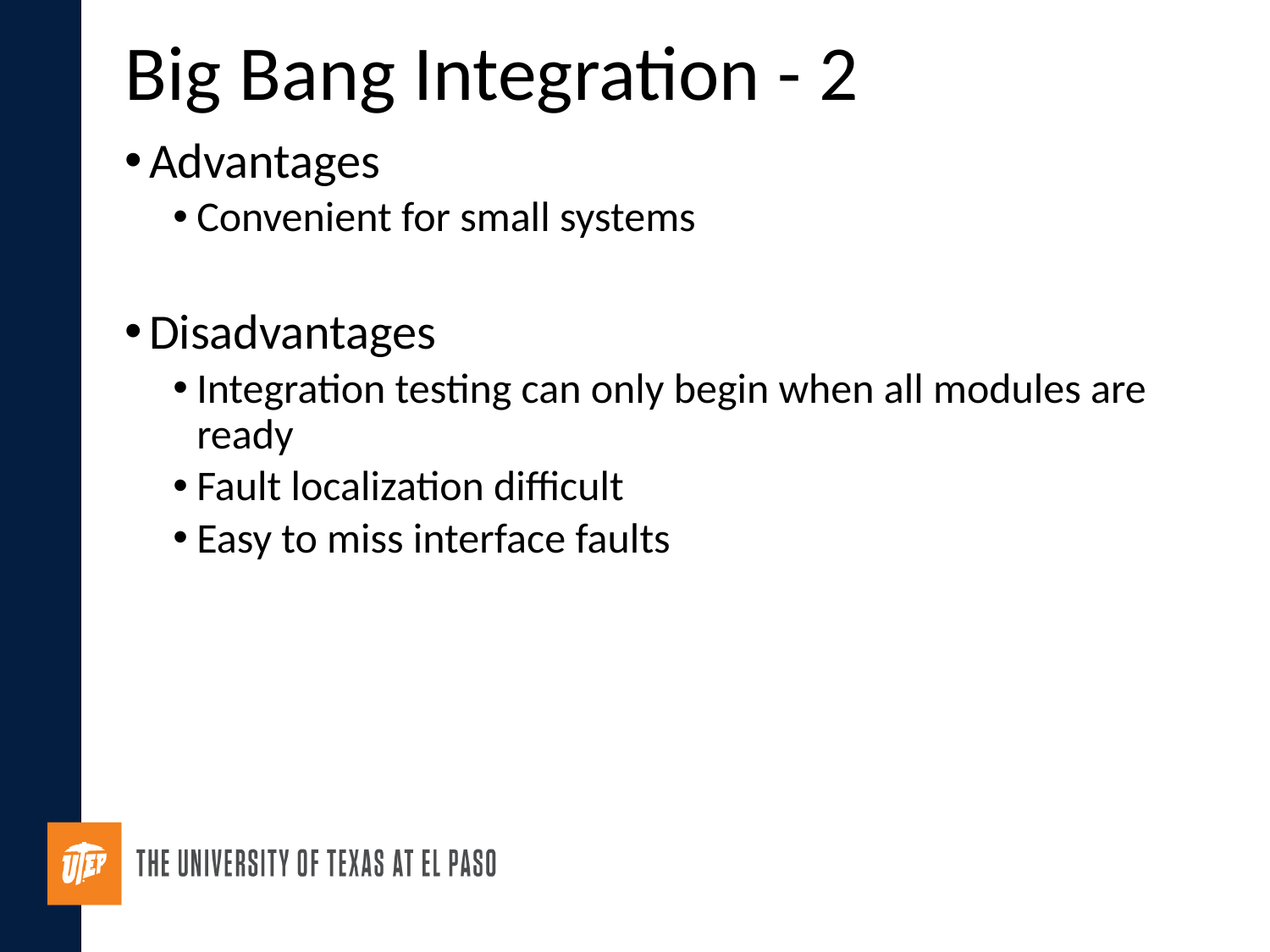

# Big Bang Integration - 2
Advantages
Convenient for small systems

Disadvantages
Integration testing can only begin when all modules are ready
Fault localization difficult
Easy to miss interface faults